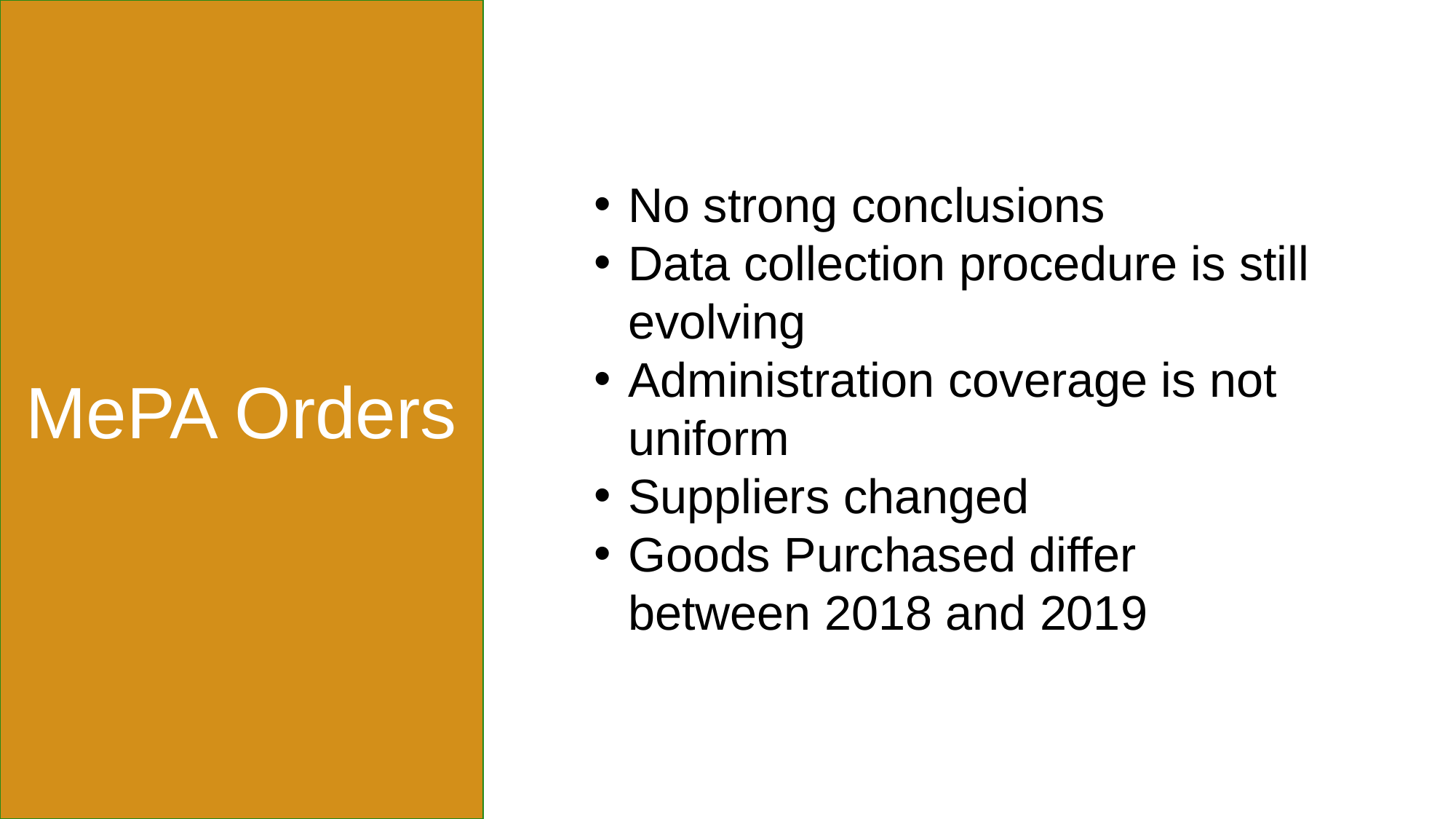

MePA Orders
No strong conclusions
Data collection procedure is still evolving
Administration coverage is not uniform
Suppliers changed
Goods Purchased differ between 2018 and 2019